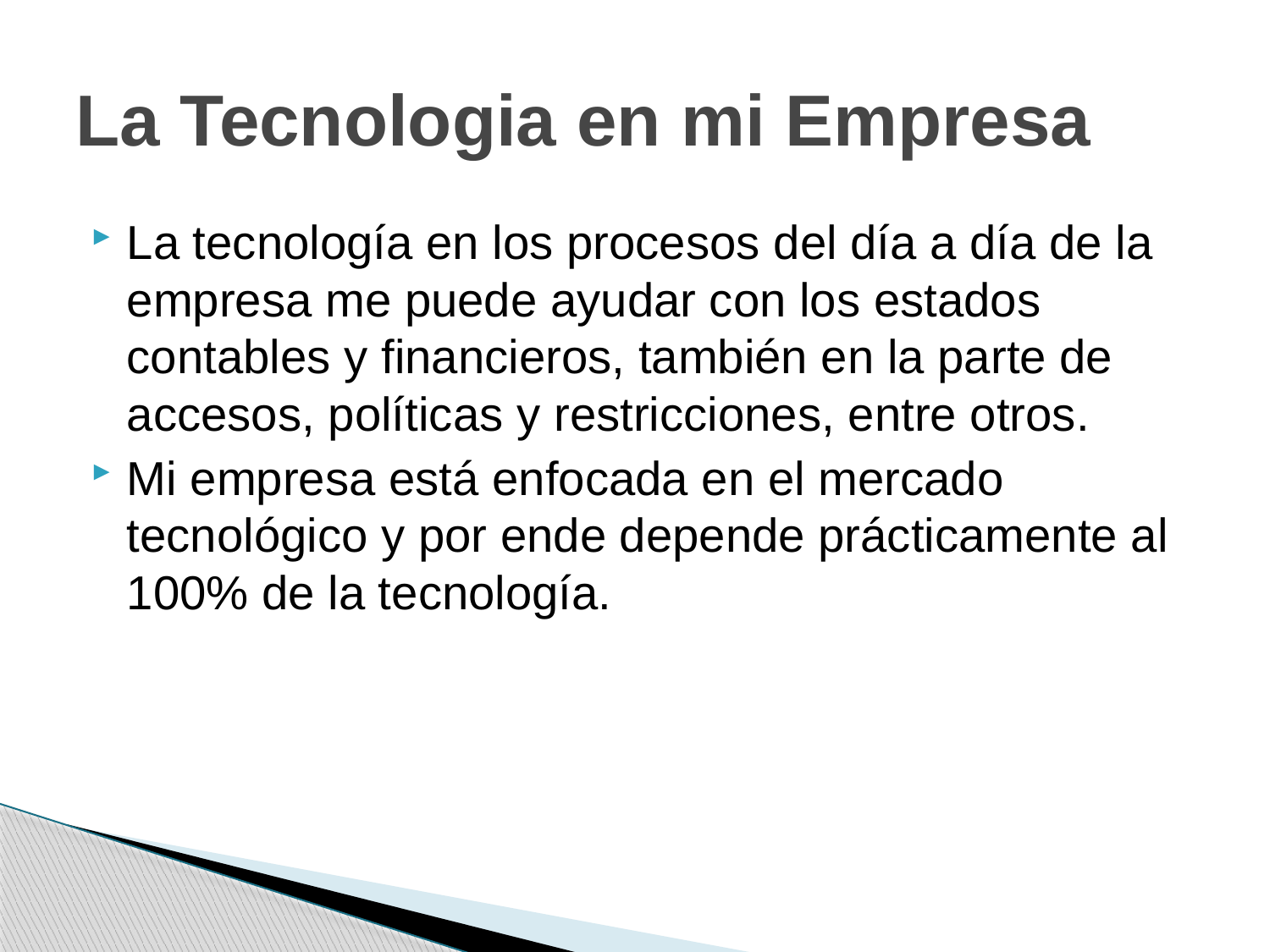

# La Tecnologia en mi Empresa
La tecnología en los procesos del día a día de la empresa me puede ayudar con los estados contables y financieros, también en la parte de accesos, políticas y restricciones, entre otros.
Mi empresa está enfocada en el mercado tecnológico y por ende depende prácticamente al 100% de la tecnología.